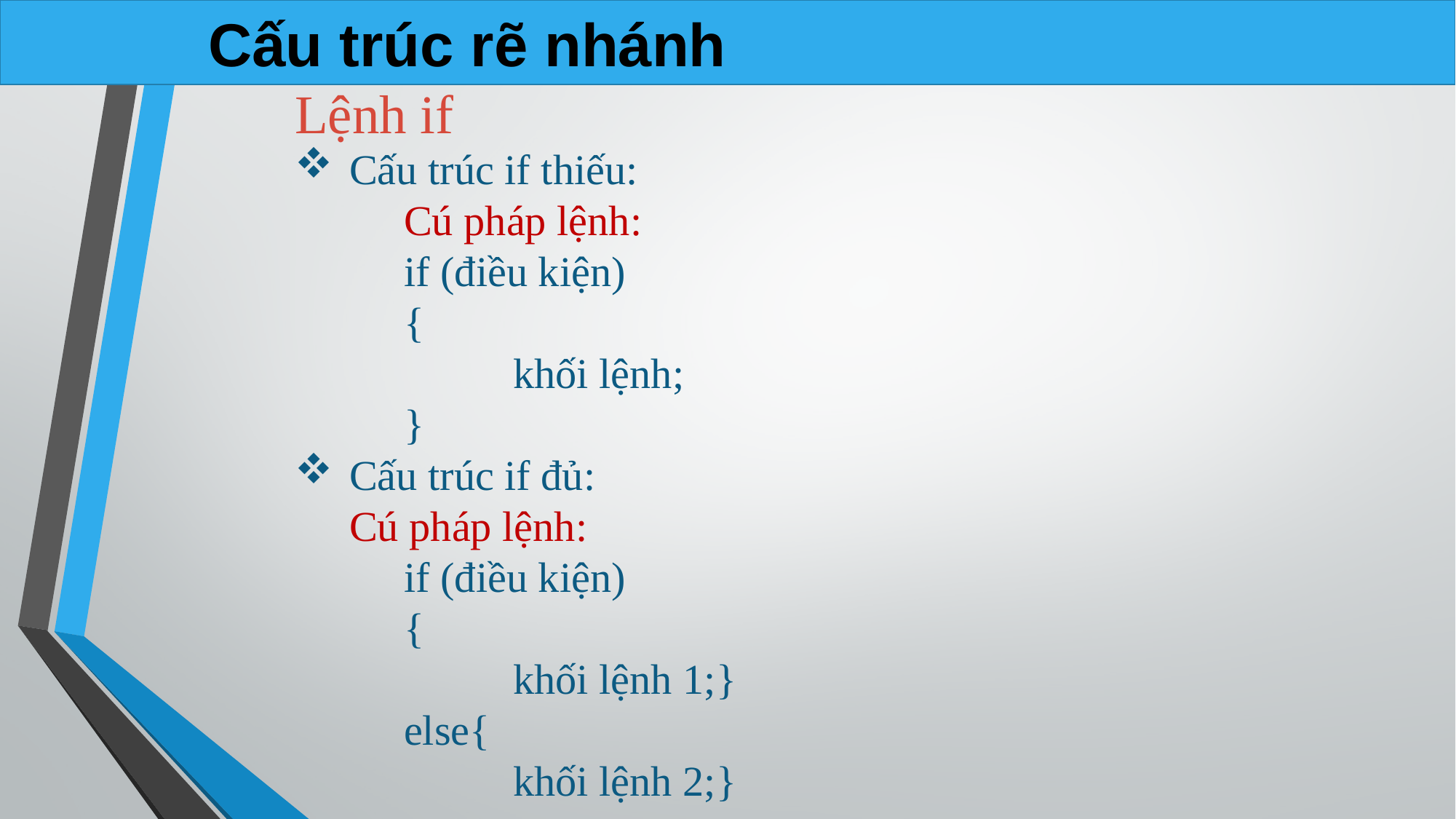

Cấu trúc rẽ nhánh
Lệnh if
Cấu trúc if thiếu:
  	Cú pháp lệnh:
	if (điều kiện)
	{
		khối lệnh;
	}
Cấu trúc if đủ:
Cú pháp lệnh:
	if (điều kiện)
	{
		khối lệnh 1;}
	else{
		khối lệnh 2;}